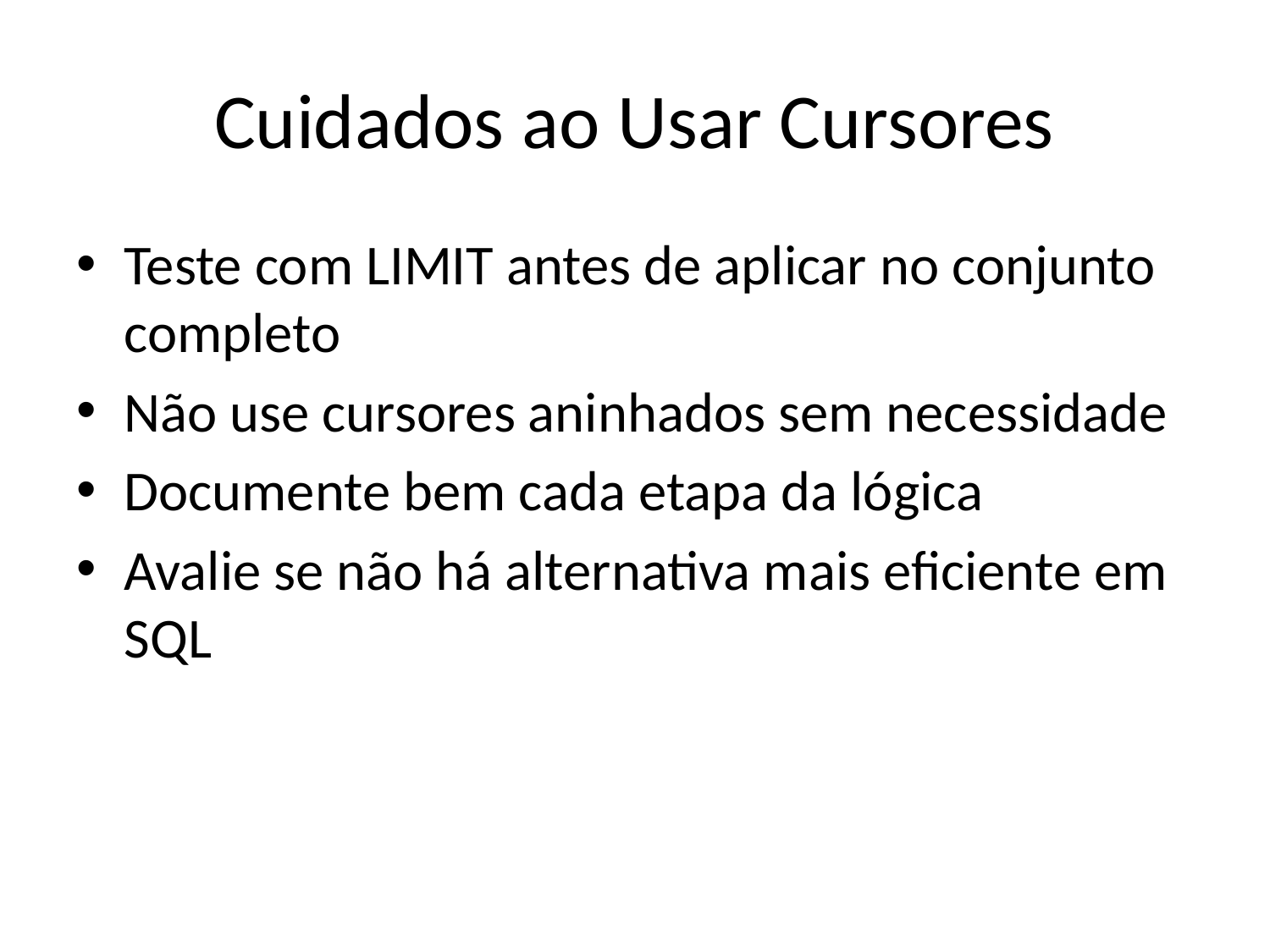

# Cuidados ao Usar Cursores
Teste com LIMIT antes de aplicar no conjunto completo
Não use cursores aninhados sem necessidade
Documente bem cada etapa da lógica
Avalie se não há alternativa mais eficiente em SQL